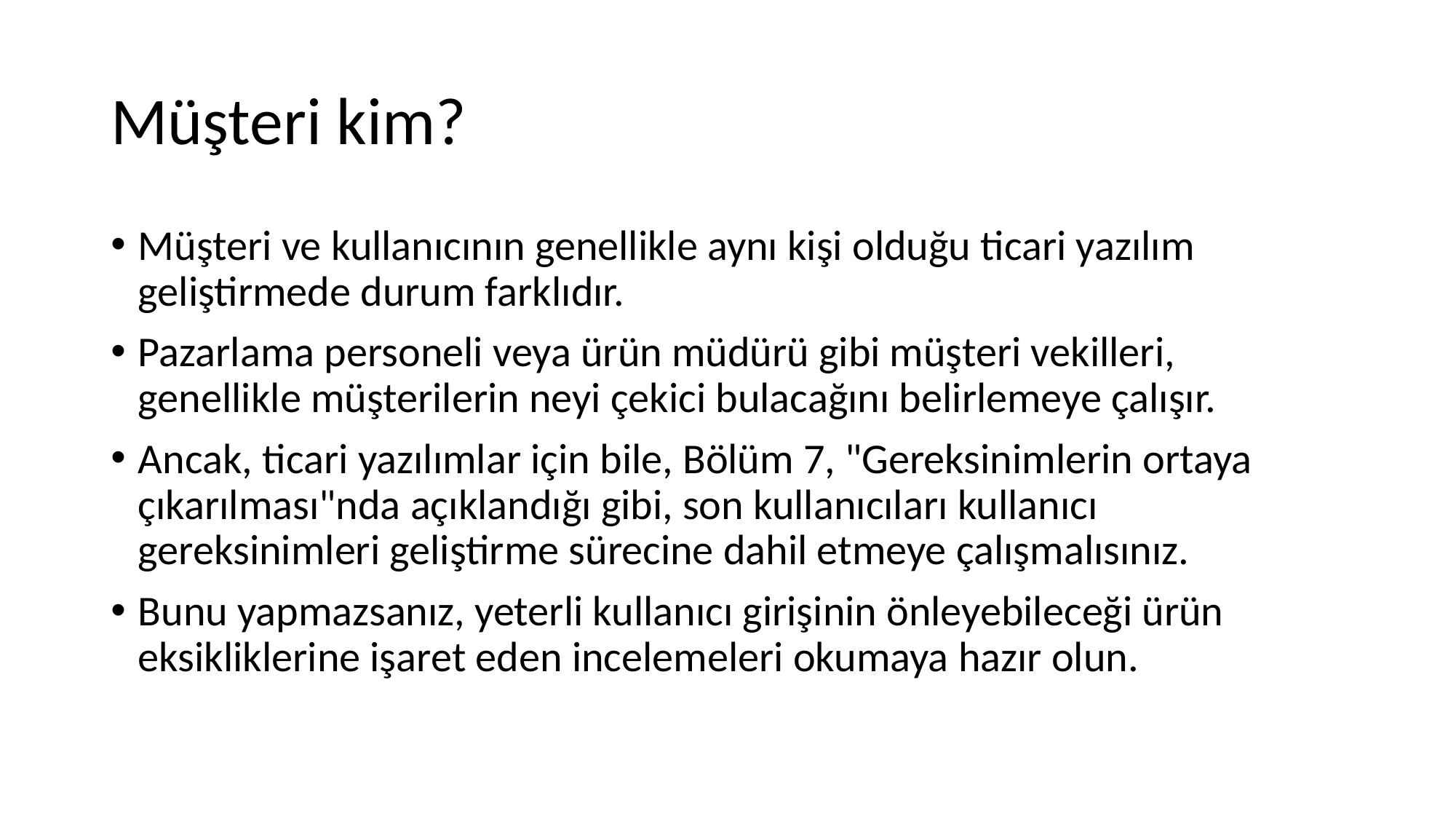

# Müşteri kim?
Müşteri ve kullanıcının genellikle aynı kişi olduğu ticari yazılım geliştirmede durum farklıdır.
Pazarlama personeli veya ürün müdürü gibi müşteri vekilleri, genellikle müşterilerin neyi çekici bulacağını belirlemeye çalışır.
Ancak, ticari yazılımlar için bile, Bölüm 7, "Gereksinimlerin ortaya çıkarılması"nda açıklandığı gibi, son kullanıcıları kullanıcı gereksinimleri geliştirme sürecine dahil etmeye çalışmalısınız.
Bunu yapmazsanız, yeterli kullanıcı girişinin önleyebileceği ürün eksikliklerine işaret eden incelemeleri okumaya hazır olun.